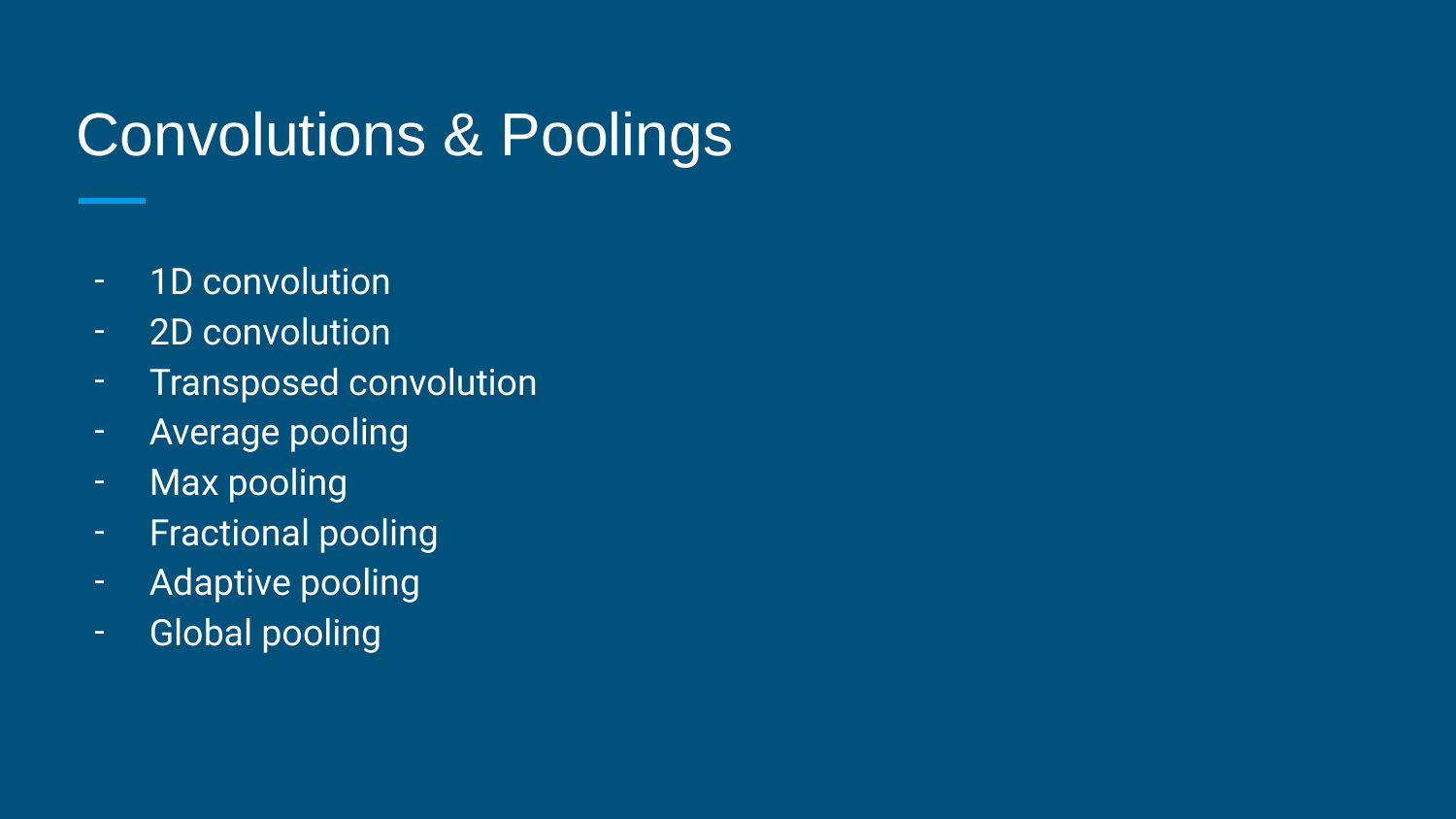

# Convolutions & Poolings
1D convolution
2D convolution
Transposed convolution
Average pooling
Max pooling
Fractional pooling
Adaptive pooling
Global pooling